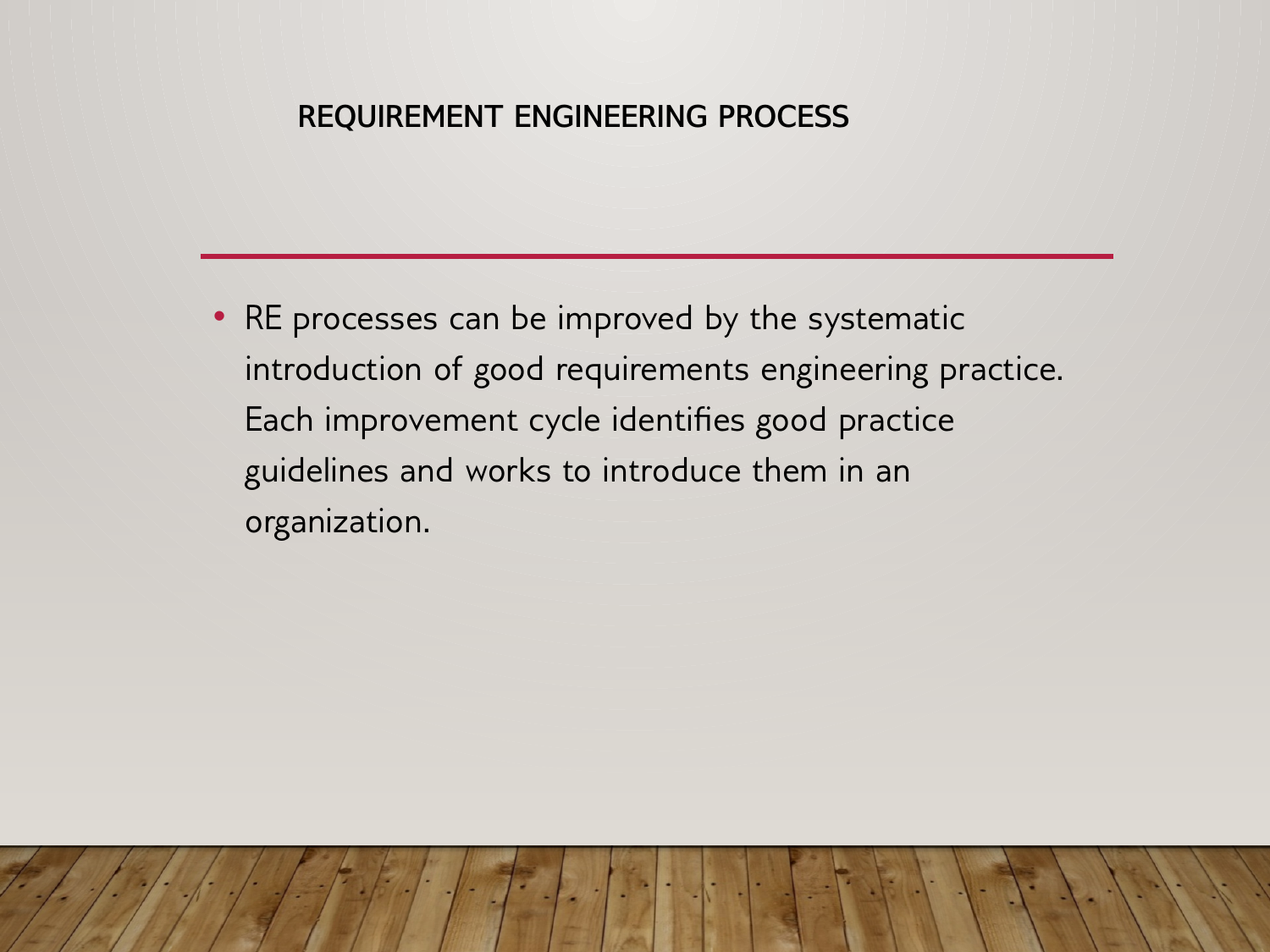

REQUIREMENT ENGINEERING PROCESS
#
RE processes can be improved by the systematic introduction of good requirements engineering practice. Each improvement cycle identifies good practice guidelines and works to introduce them in an organization.